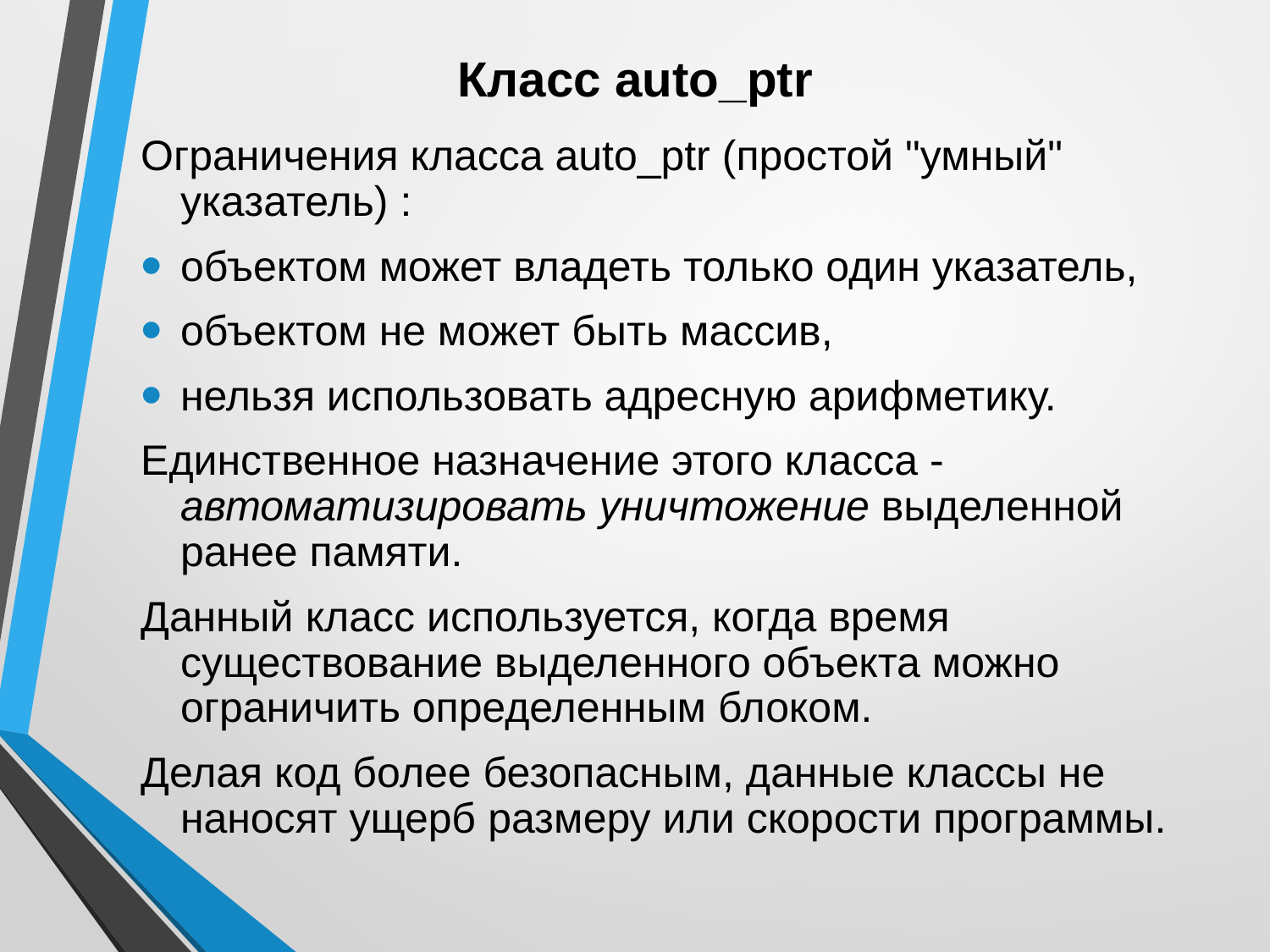

# Класс auto_ptr
Ограничения класса auto_ptr (простой "умный" указатель) :
объектом может владеть только один указатель,
объектом не может быть массив,
нельзя использовать адресную арифметику.
Единственное назначение этого класса - автоматизировать уничтожение выделенной ранее памяти.
Данный класс используется, когда время существование выделенного объекта можно ограничить определенным блоком.
Делая код более безопасным, данные классы не наносят ущерб размеру или скорости программы.